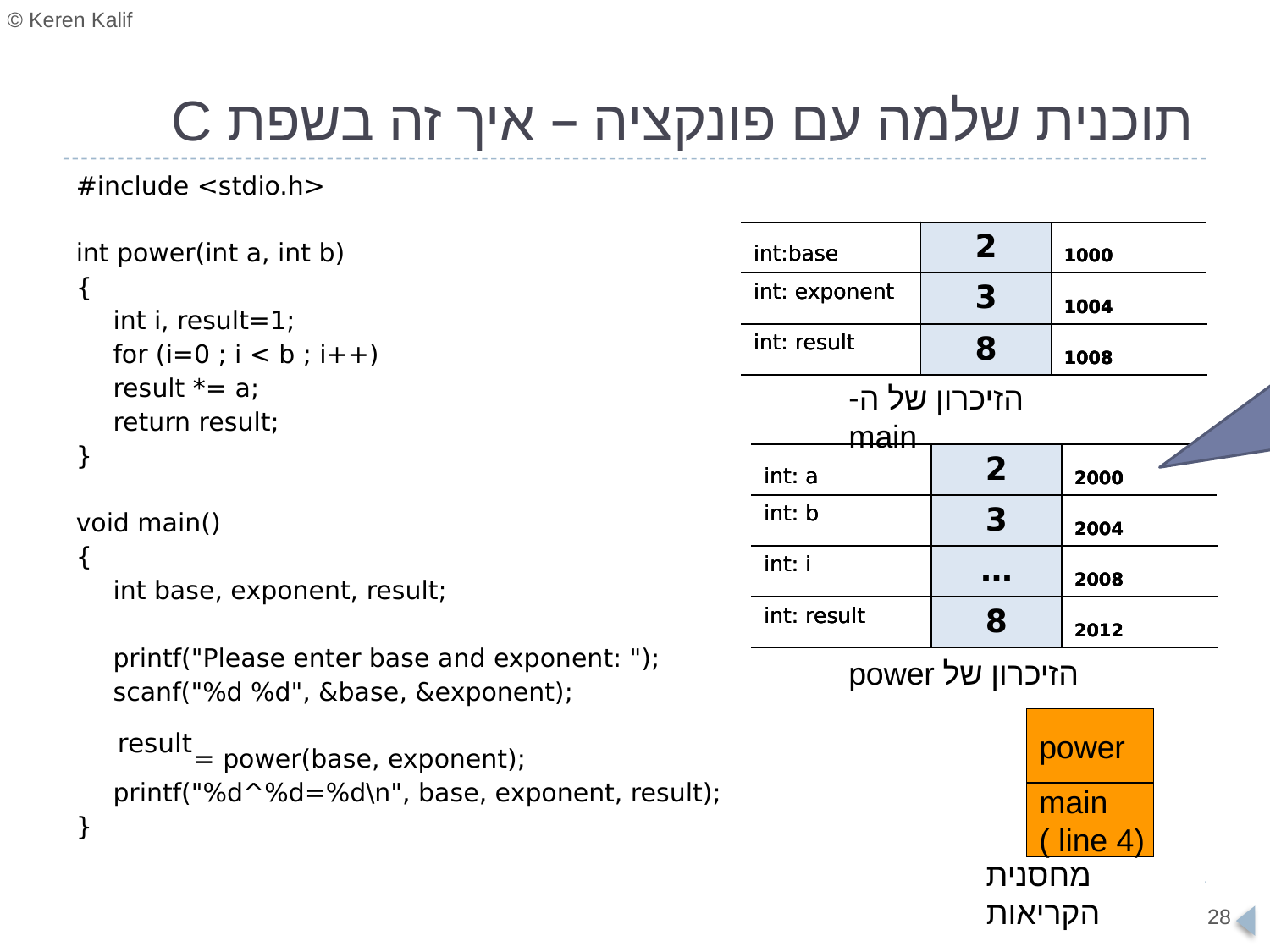

# תוכנית שלמה עם פונקציה – איך זה בשפת C
#include <stdio.h>

int power(int a, int b)
{
	int i, result=1;
	for (i=0 ; i < b ; i++)
		result *= a;
	return result;
}

void main()
{
	int base, exponent, result;

	printf("Please enter base and exponent: ");
	scanf("%d %d", &base, &exponent);

	          = power(base, exponent);
	printf("%d^%d=%d\n", base, exponent, result);
}

נשים לב שהמשתנים שהועברו
By value
מוקצים מחדש על המחסנית של הפונקציה ולכן כל מניפולציה נכונה בטווח החיים של הפונקציה אינה משפיעה על ערכיהם בפועל!
כי אלו העתקים!!!
| int:base | ??? | 1000 |
| --- | --- | --- |
| int: exponent | ??? | 1004 |
| int: result | ??? | 1008 |
| int:base | 2 | 1000 |
| --- | --- | --- |
| int: exponent | 3 | 1004 |
| int: result | ??? | 1008 |
| int:base | 2 | 1000 |
| --- | --- | --- |
| int: exponent | 3 | 1004 |
| int: result | 8 | 1008 |
הזיכרון של ה- main
| int: a | 2 | 2000 |
| --- | --- | --- |
| int: b | 3 | 2004 |
| int: i | ??? | 2008 |
| int: result | ??? | 2012 |
| int: a | 2 | 2000 |
| --- | --- | --- |
| int: b | 3 | 2004 |
| int: i | … | 2008 |
| int: result | 1 | 2012 |
| int: a | 2 | 2000 |
| --- | --- | --- |
| int: b | 3 | 2004 |
| int: i | … | 2008 |
| int: result | 8 | 2012 |
הזיכרון של power
power
result
main
( line 4)
מחסנית הקריאות